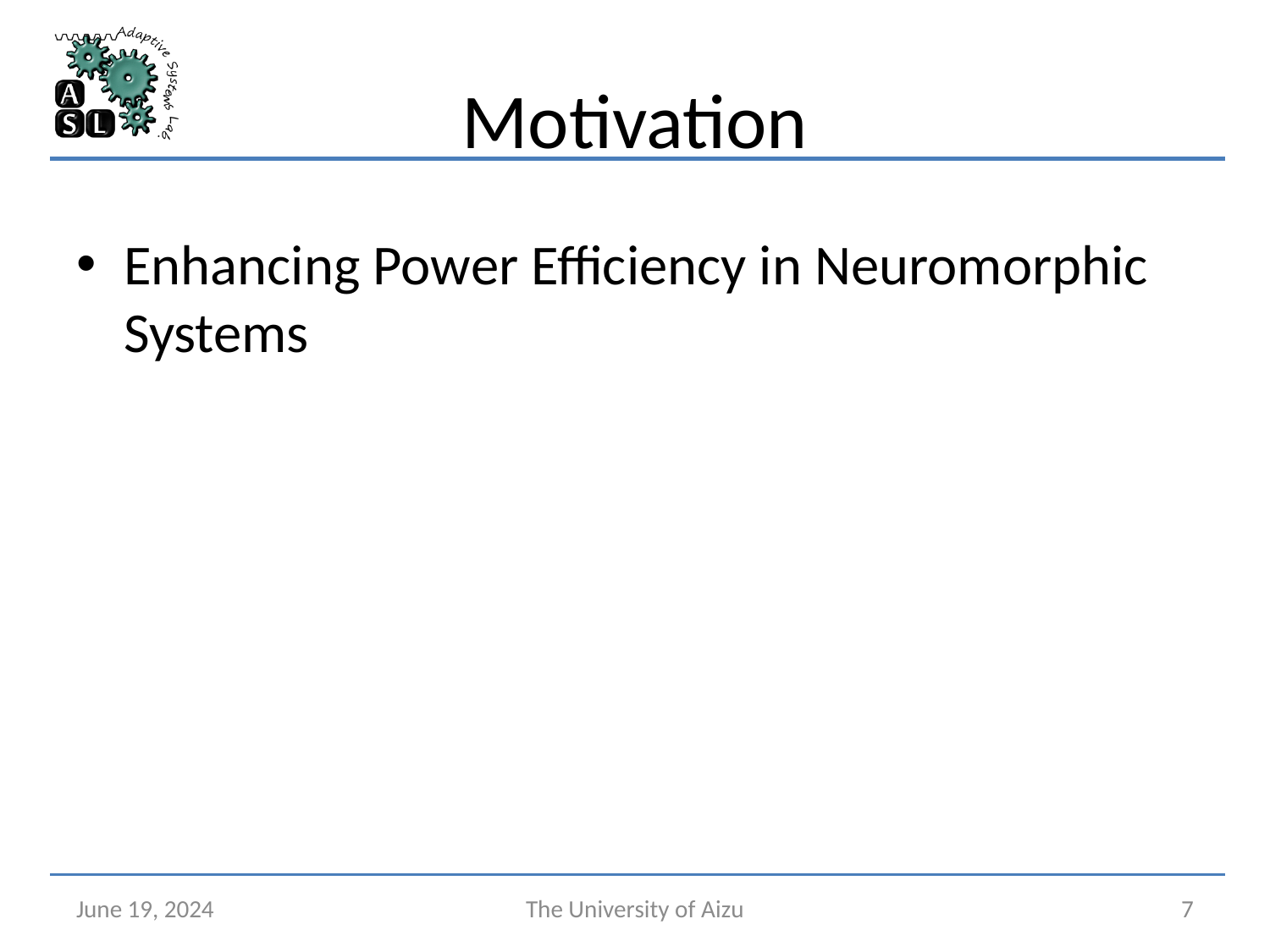

# Motivation
Enhancing Power Efficiency in Neuromorphic Systems

June 19, 2024
The University of Aizu
7